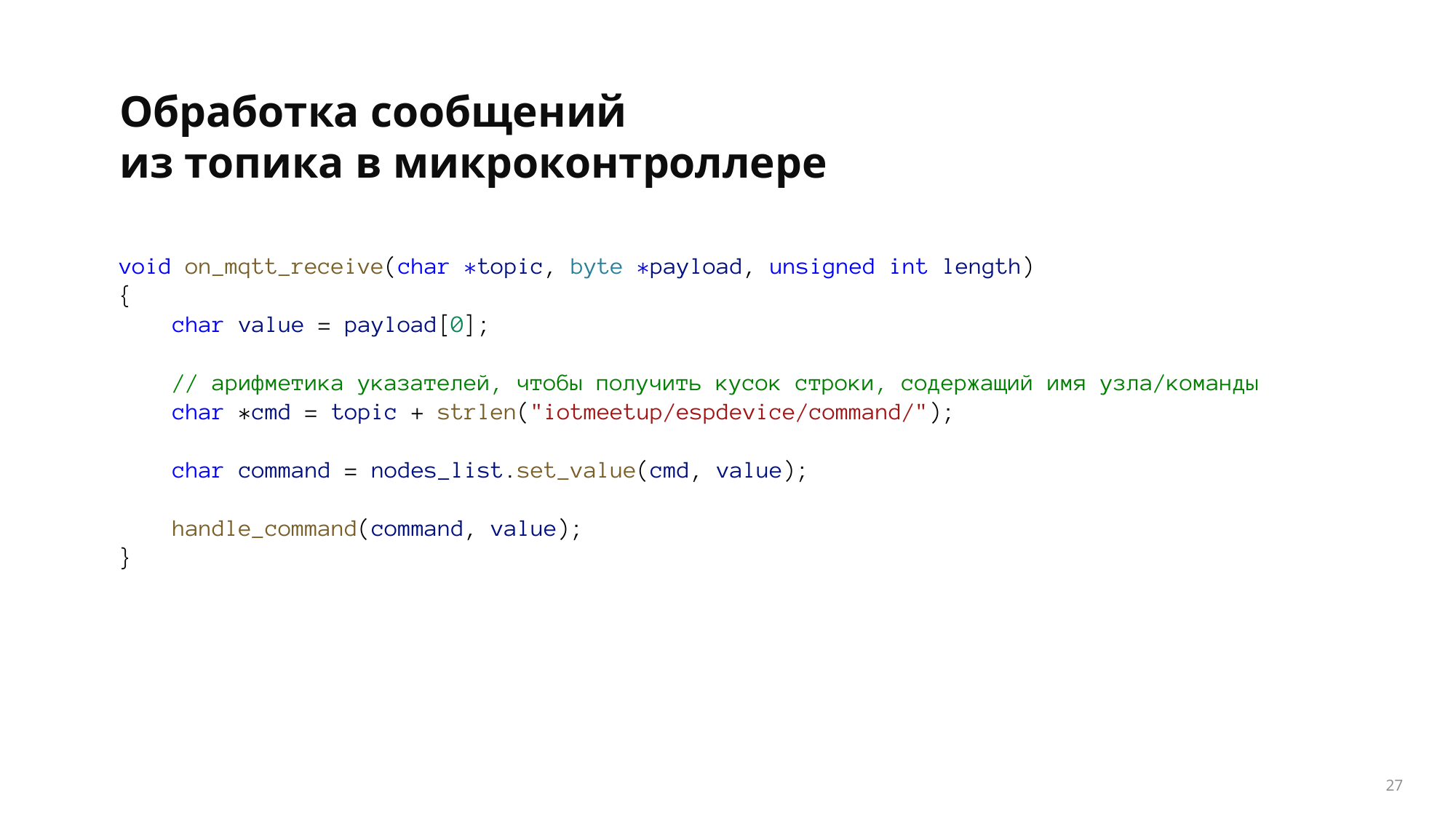

Обработка сообщений
из топика в микроконтроллере
void on_mqtt_receive(char *topic, byte *payload, unsigned int length)
{
    char value = payload[0];

    // арифметика указателей, чтобы получить кусок строки, содержащий имя узла/команды
    char *cmd = topic + strlen("iotmeetup/espdevice/command/");

    char command = nodes_list.set_value(cmd, value);

    handle_command(command, value);
}
27